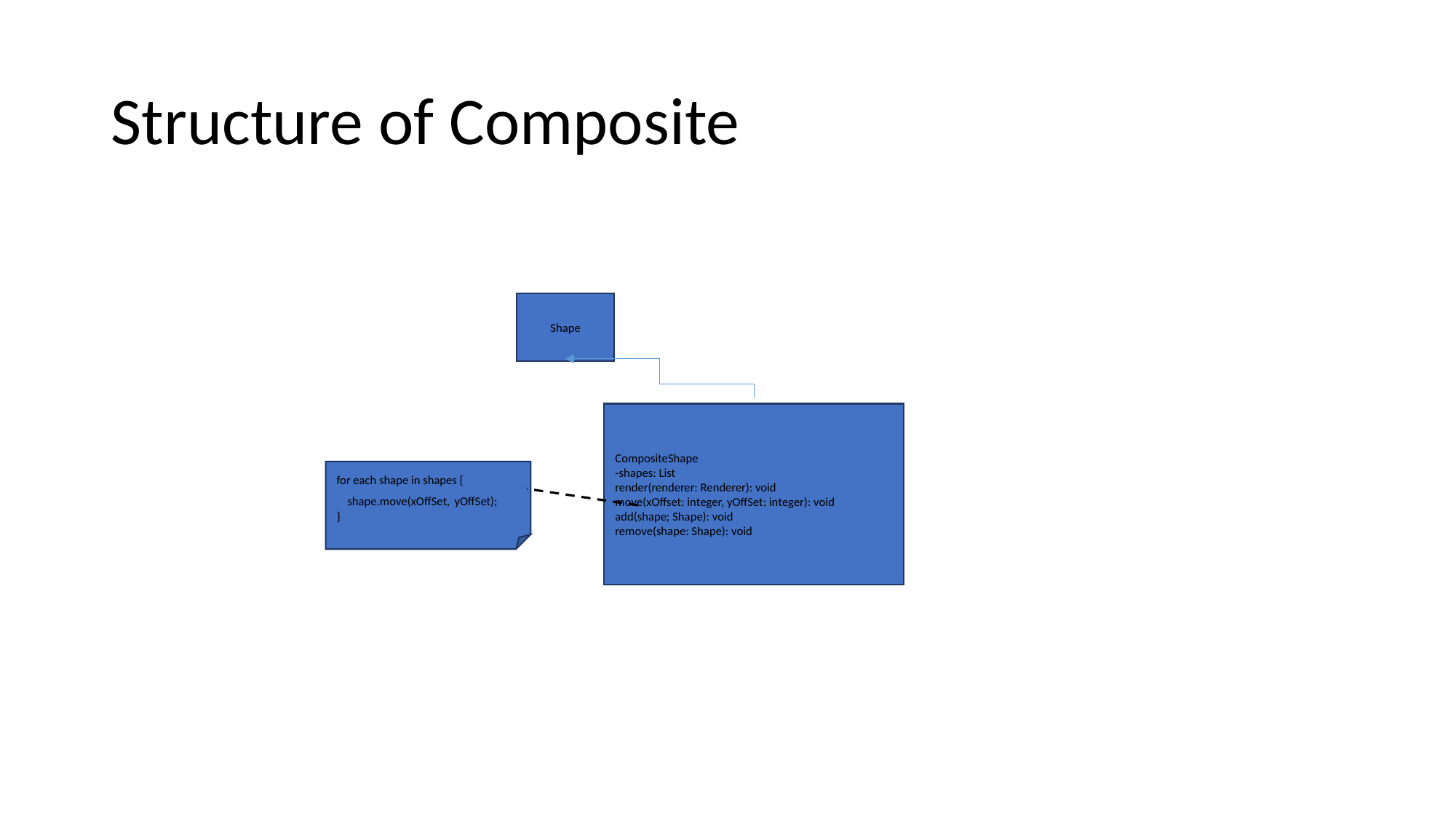

# Structure of Composite

Shape
CompositeShape
-shapes: List
render(renderer: Renderer): void
move(xOffset: integer, yOffSet: integer): void
add(shape; Shape): void
remove(shape: Shape): void
for each shape in shapes {
    shape.move(xOffSet, yOffSet);
}